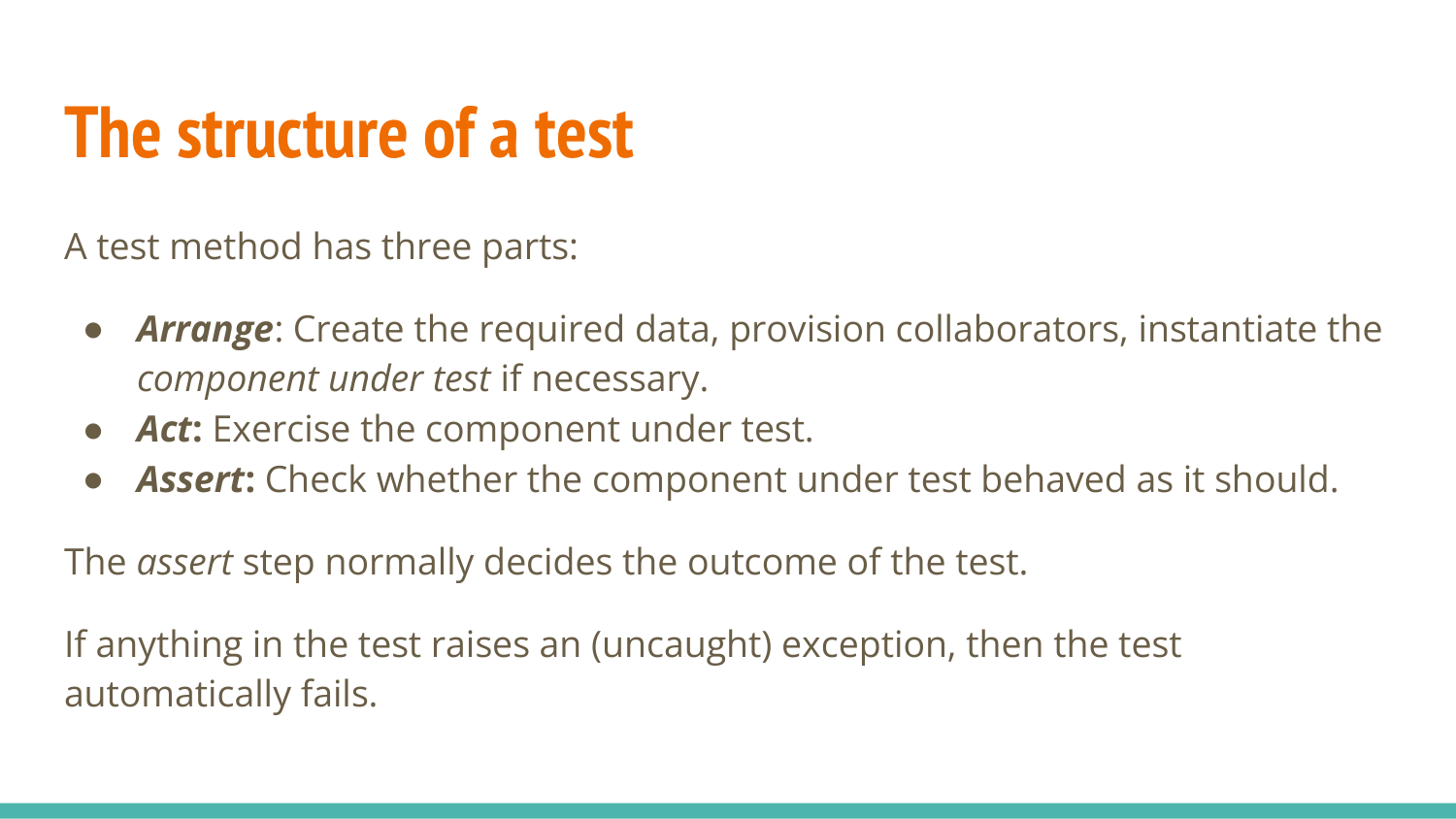

# The structure of a test
A test method has three parts:
Arrange: Create the required data, provision collaborators, instantiate the component under test if necessary.
Act: Exercise the component under test.
Assert: Check whether the component under test behaved as it should.
The assert step normally decides the outcome of the test.
If anything in the test raises an (uncaught) exception, then the test automatically fails.